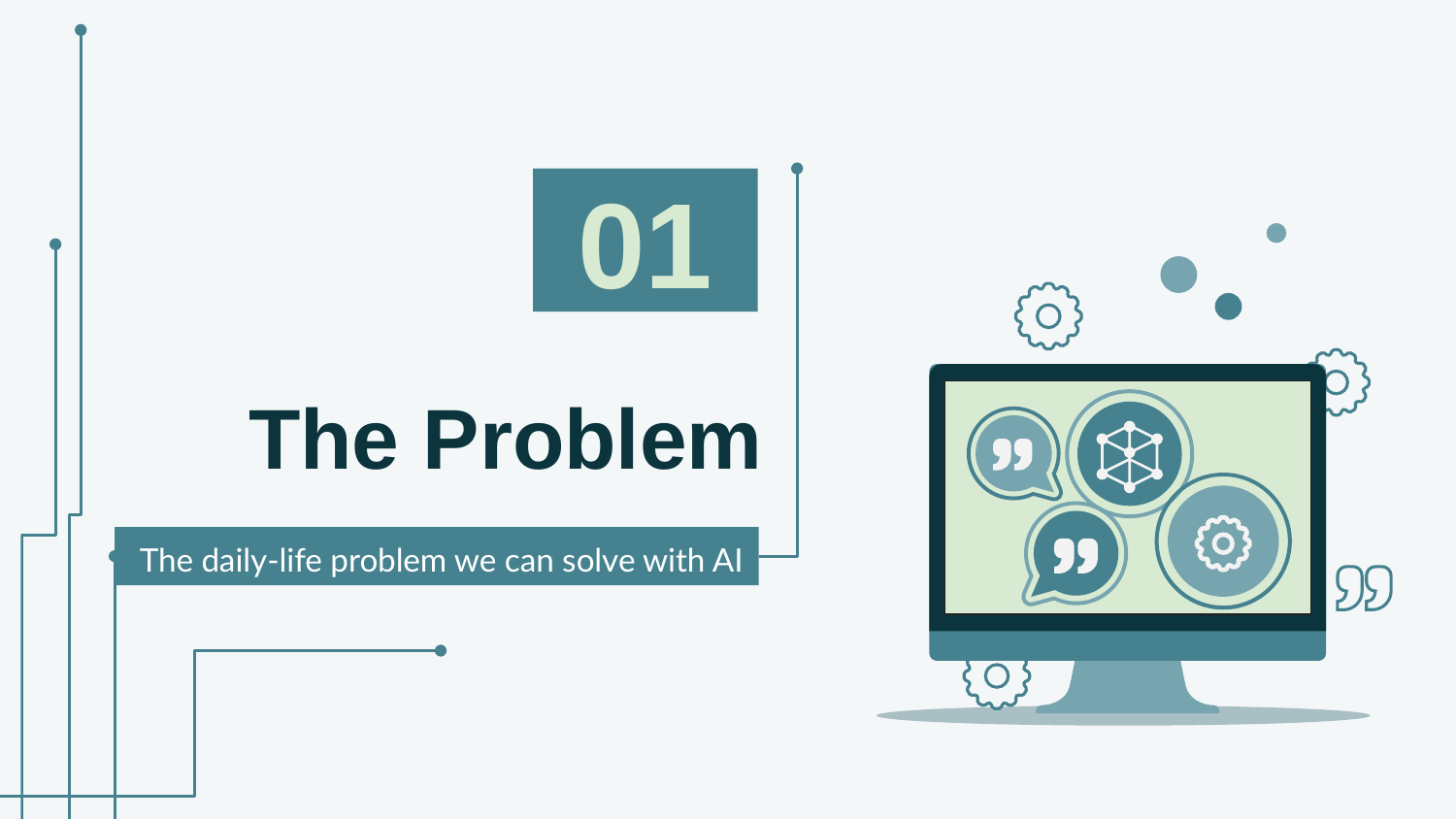

01

# The Problem
The daily-life problem we can solve with AI